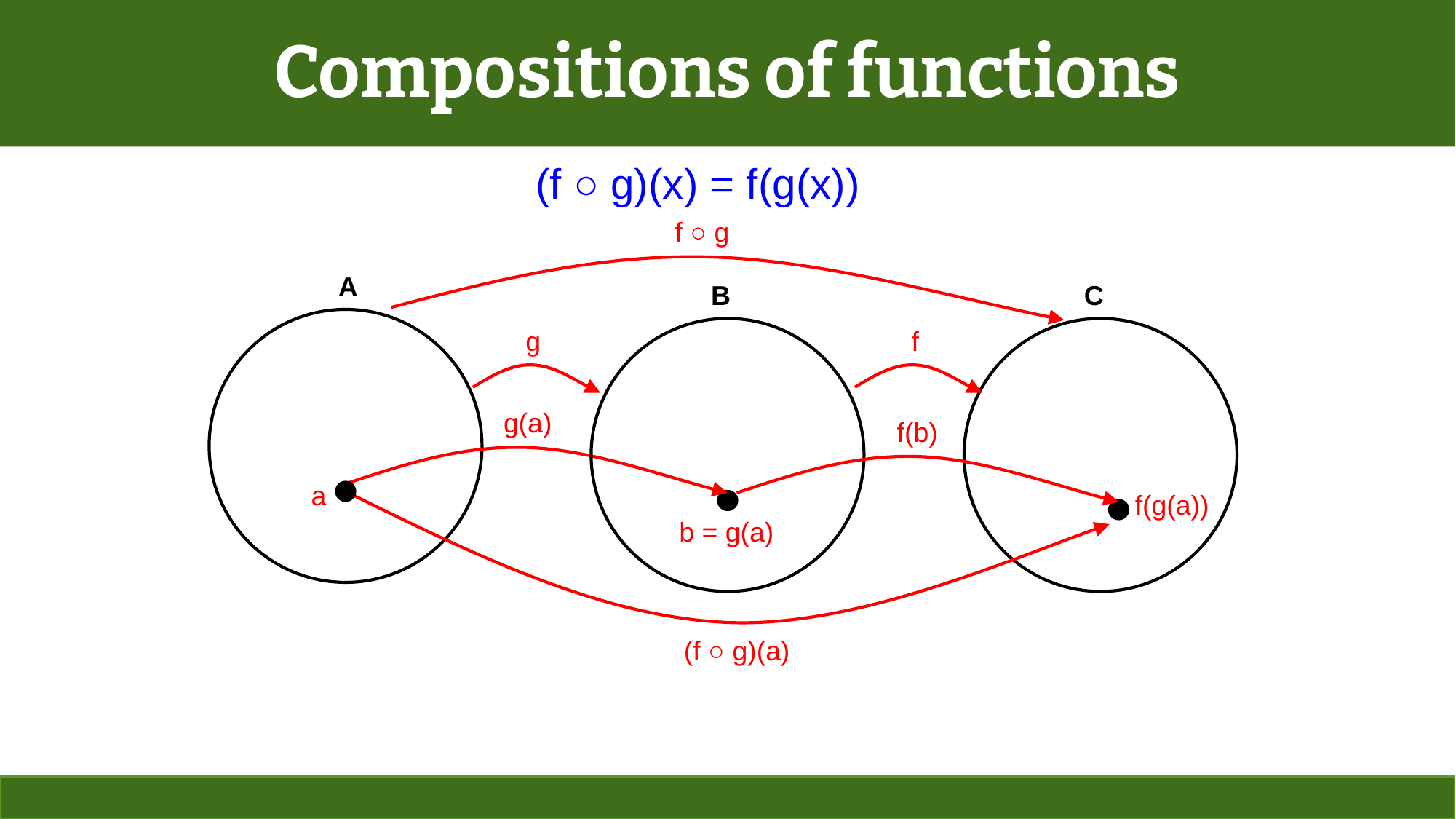

Compositions of functions
#
(f ○ g)(x) = f(g(x))
f ○ g

A
B
C

g
f

g(a)
f(b)

a

f(g(a))

b = g(a)
(f ○ g)(a)